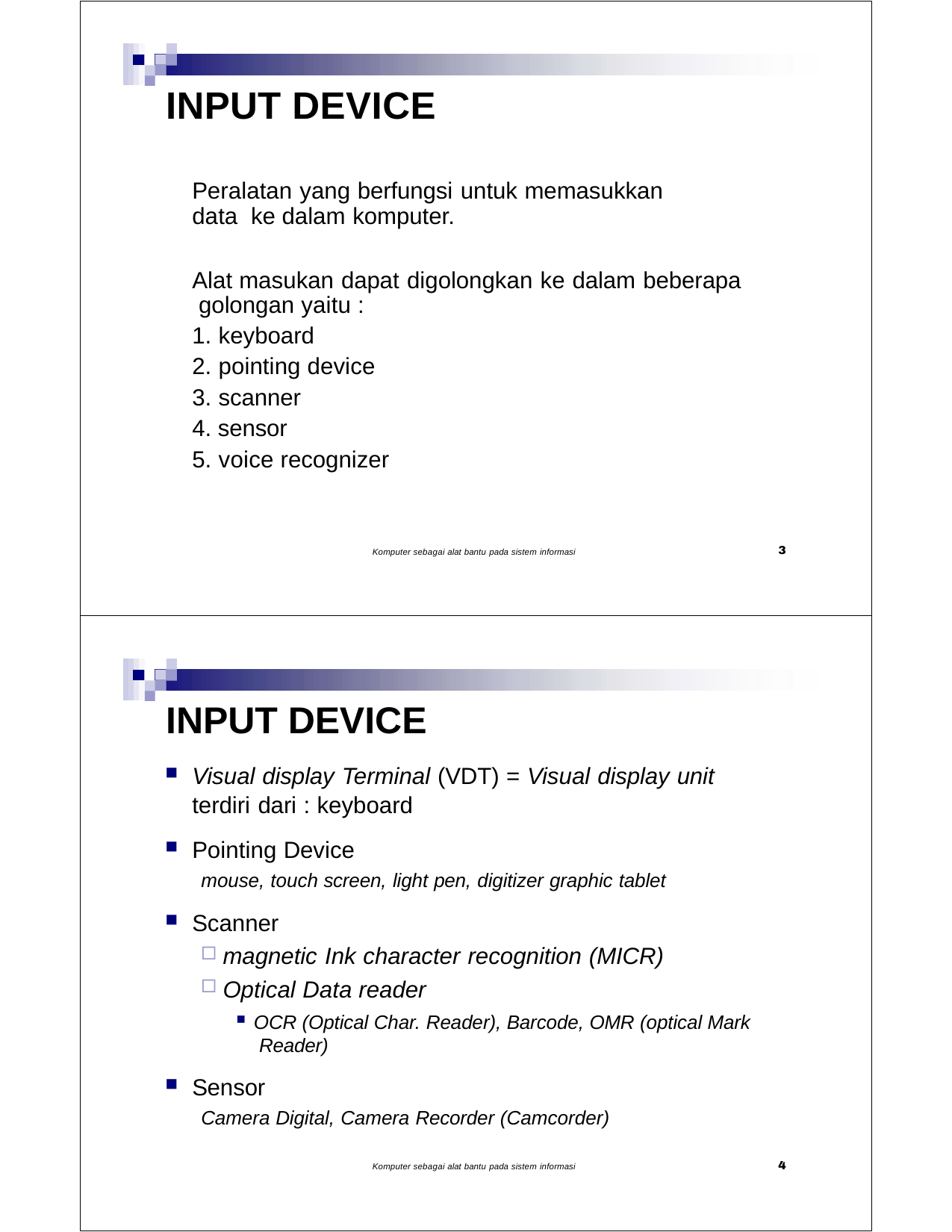

# INPUT DEVICE
Peralatan yang berfungsi untuk memasukkan data  ke dalam komputer.

Alat masukan dapat digolongkan ke dalam beberapa  golongan yaitu :
keyboard
pointing device
scanner
sensor
voice recognizer
3
Komputer sebagai alat bantu pada sistem informasi
INPUT DEVICE
Visual display Terminal (VDT) = Visual display unit
terdiri dari : keyboard
Pointing Device
mouse, touch screen, light pen, digitizer graphic tablet
Scanner
magnetic Ink character recognition (MICR)
Optical Data reader
OCR (Optical Char. Reader), Barcode, OMR (optical Mark  Reader)
Sensor
Camera Digital, Camera Recorder (Camcorder)
4
Komputer sebagai alat bantu pada sistem informasi